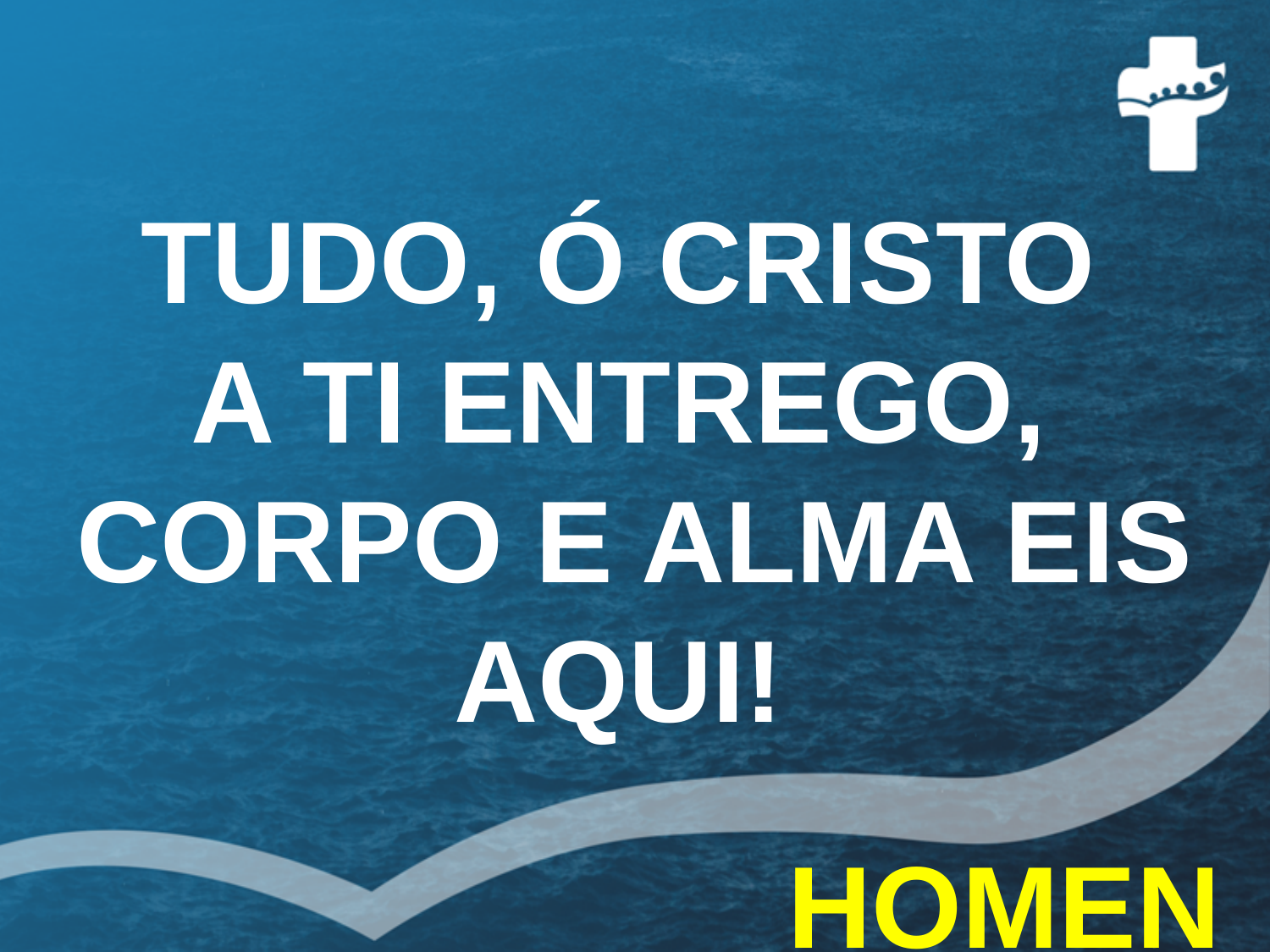

# TUDO, Ó CRISTO A TI ENTREGO, CORPO E ALMA EIS AQUI!
HOMENS